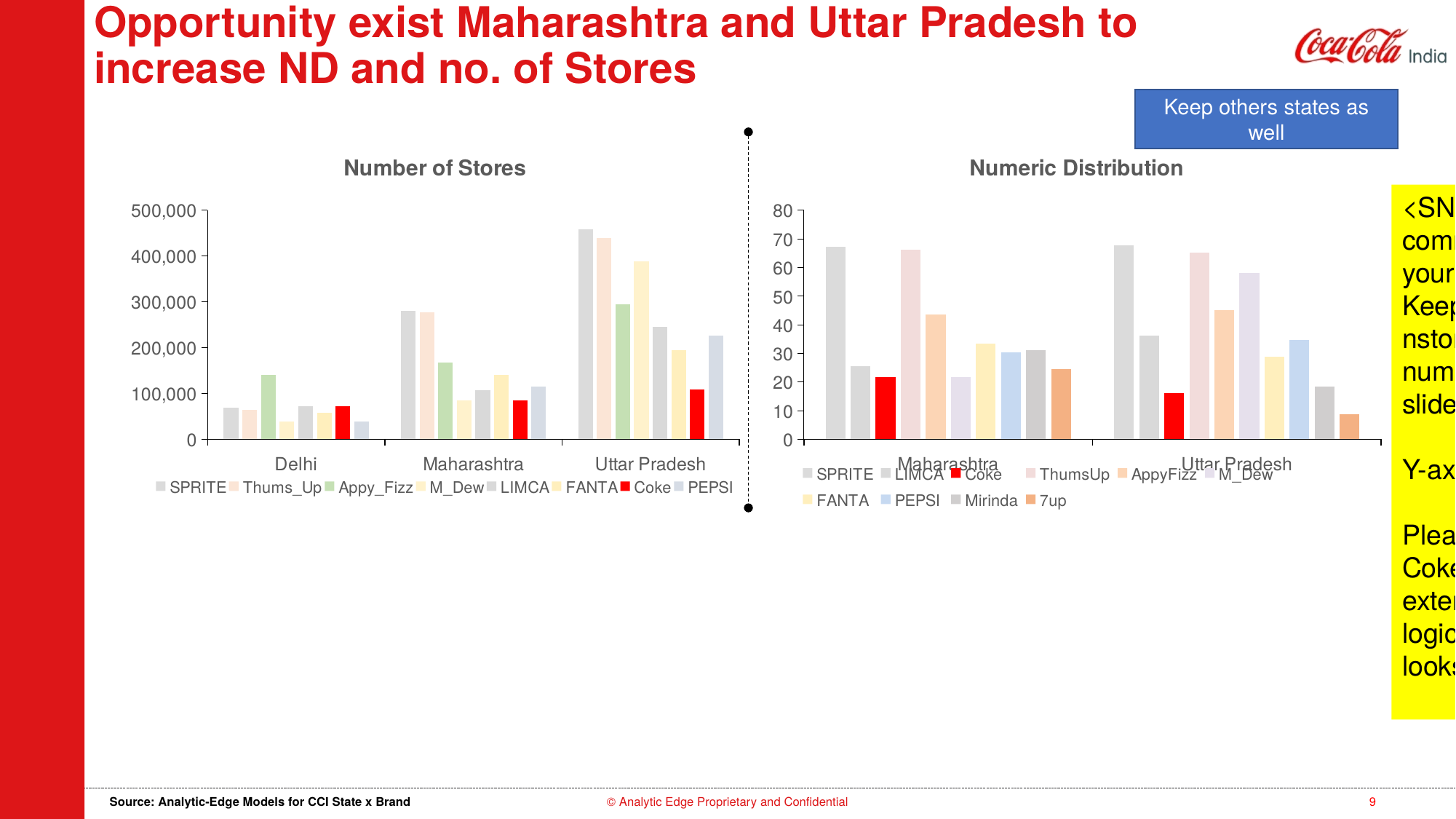

Opportunity exist Maharashtra and Uttar Pradesh to increase ND and no. of Stores
Keep others states as well

### Chart: Number of Stores

| Category | SPRITE | Thums_Up | Appy_Fizz | M_Dew | LIMCA | FANTA | Coke | PEPSI |
|---|---|---|---|---|---|---|---|---|
| Delhi | 68896.0 | 65010.0 | 140128.0 | 39349.0 | 72625.0 | 58373.0 | 72728.0 | 38084.0 |
| Maharashtra | 280101.2558983824 | 277653.4991622162 | 167397.0 | 85647.0 | 106498.0 | 140134.14172662166 | 84971.0 | 114998.19706205168 |
| Uttar Pradesh | 458905.0 | 439736.0 | 295472.0 | 388298.0 | 244727.0 | 194472.0 | 108655.0 | 226445.0 |

### Chart: Numeric Distribution

| Category | SPRITE | LIMCA | Coke | ThumsUp | AppyFizz | M_Dew | FANTA | PEPSI | Mirinda | 7up |
|---|---|---|---|---|---|---|---|---|---|---|
| Maharashtra | 67.20276833777827 | 25.589399541189962 | 21.775211417236996 | 66.126303 | 43.69059 | 21.76716799155277 | 33.37717 | 30.424035384032134 | 31.245400450586146 | 24.544003202826538 |
| Uttar Pradesh | 67.692192 | 36.242429 | 16.11423 | 65.121955 | 45.052899 | 58.044700999999996 | 28.800000000000004 | 34.705651 | 18.416088 | 8.689819 |
<SN> Please write some commentary substantiating your title.
Keep terminology consistent, nstores, Nstore, no. of stores, number of stores (in previous slides as well)

Y-axis legends?

Please organize the chart by Coke First, internal comp, external comp. or any other logical formulation, current looks like random order.

Source: Analytic-Edge Models for CCI State x Brand
© Analytic Edge Proprietary and Confidential
9